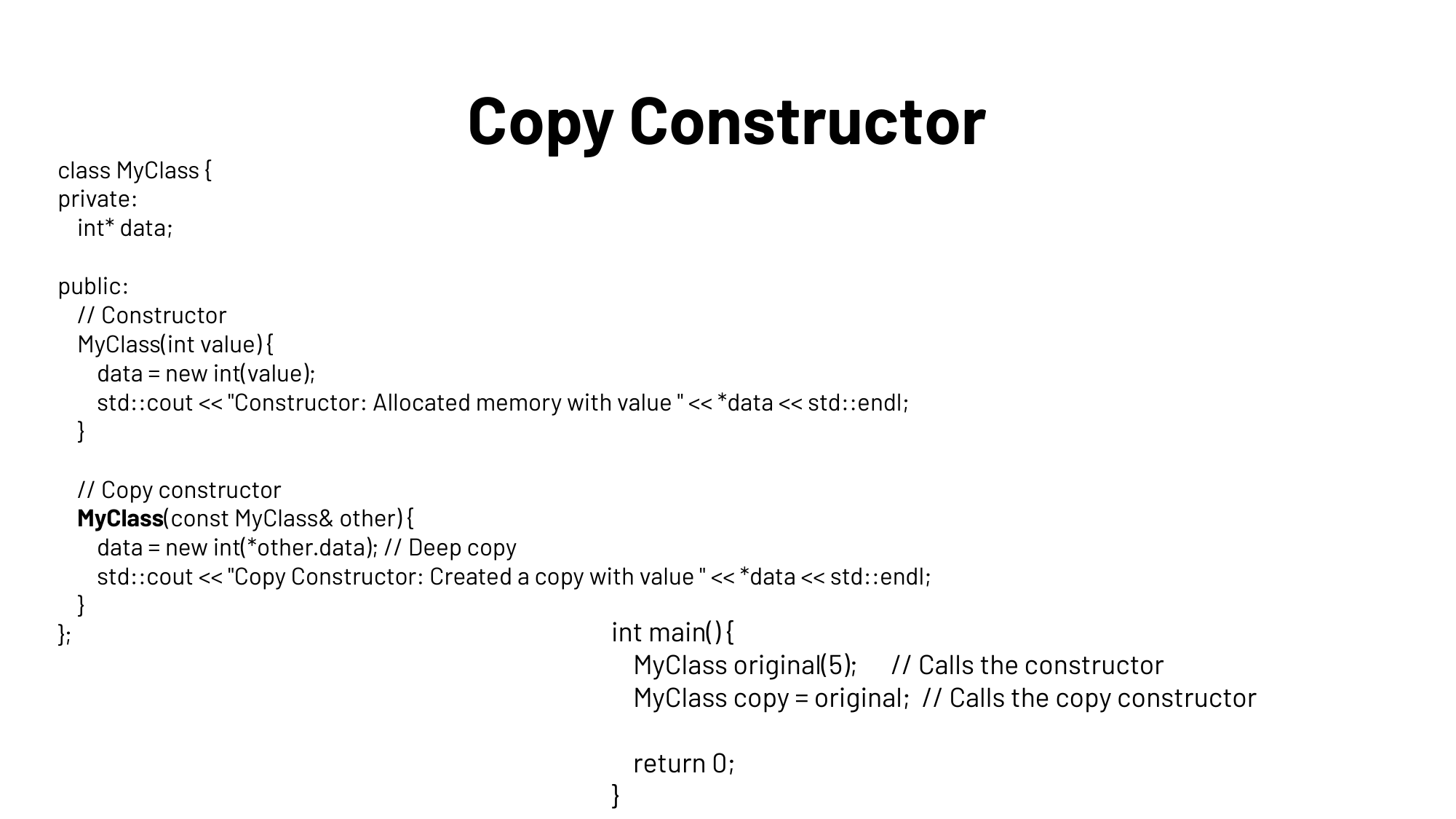

# Copy Constructor
class MyClass {
private:
    int* data;

public:
    // Constructor
    MyClass(int value) {
        data = new int(value);
        std::cout << "Constructor: Allocated memory with value " << *data << std::endl;
    }

    // Copy constructor
    MyClass(const MyClass& other) {
        data = new int(*other.data); // Deep copy
        std::cout << "Copy Constructor: Created a copy with value " << *data << std::endl;
    }
};

int main() {
    MyClass original(5);      // Calls the constructor
    MyClass copy = original;  // Calls the copy constructor

    return 0;
}